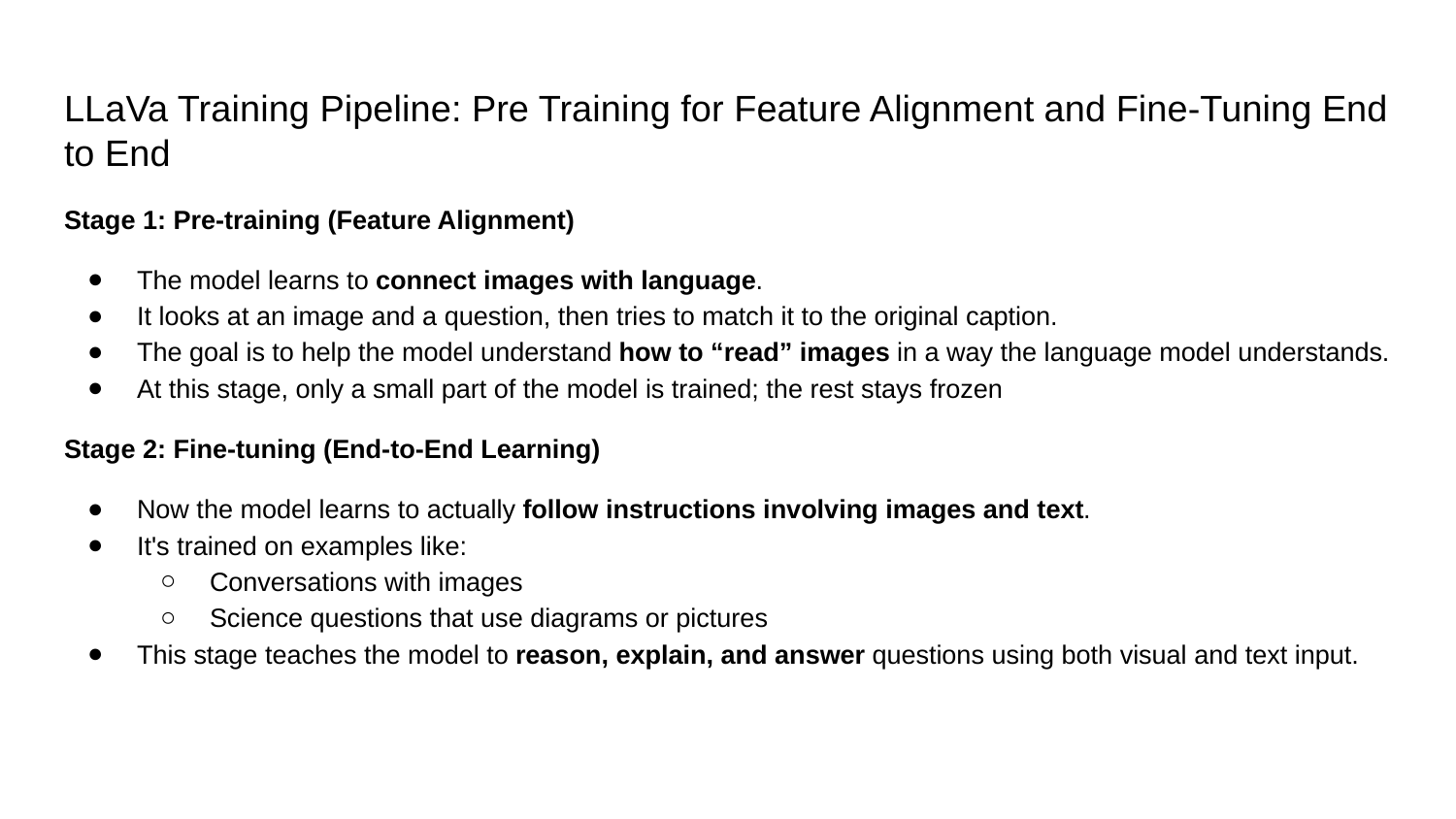

# LLaVa Training Pipeline: Pre Training for Feature Alignment and Fine-Tuning End to End
Stage 1: Pre-training (Feature Alignment)
The model learns to connect images with language.
It looks at an image and a question, then tries to match it to the original caption.
The goal is to help the model understand how to “read” images in a way the language model understands.
At this stage, only a small part of the model is trained; the rest stays frozen
Stage 2: Fine-tuning (End-to-End Learning)
Now the model learns to actually follow instructions involving images and text.
It's trained on examples like:
Conversations with images
Science questions that use diagrams or pictures
This stage teaches the model to reason, explain, and answer questions using both visual and text input.